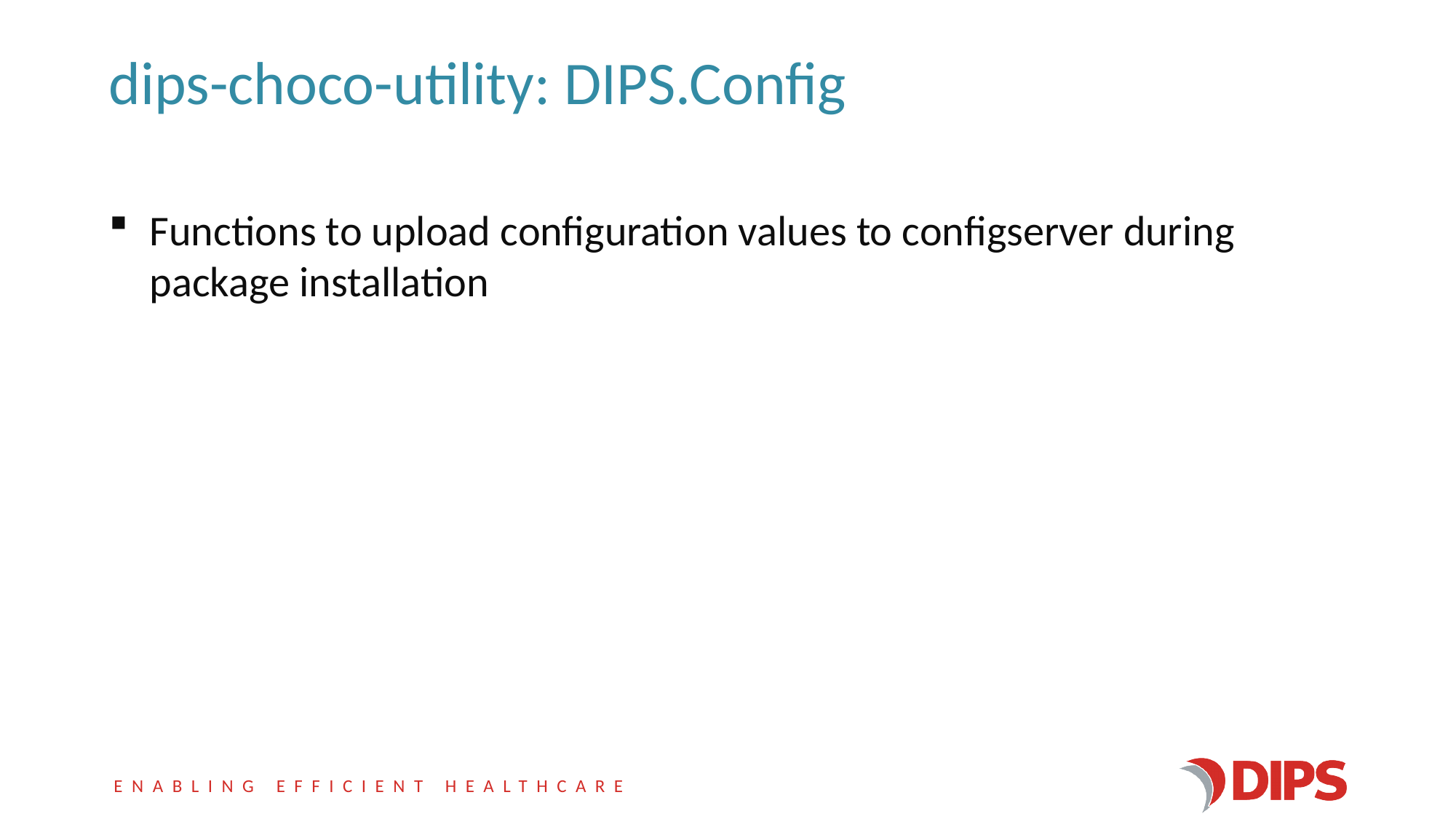

# dips-choco-utility: DIPS.Config
Functions to upload configuration values to configserver during package installation